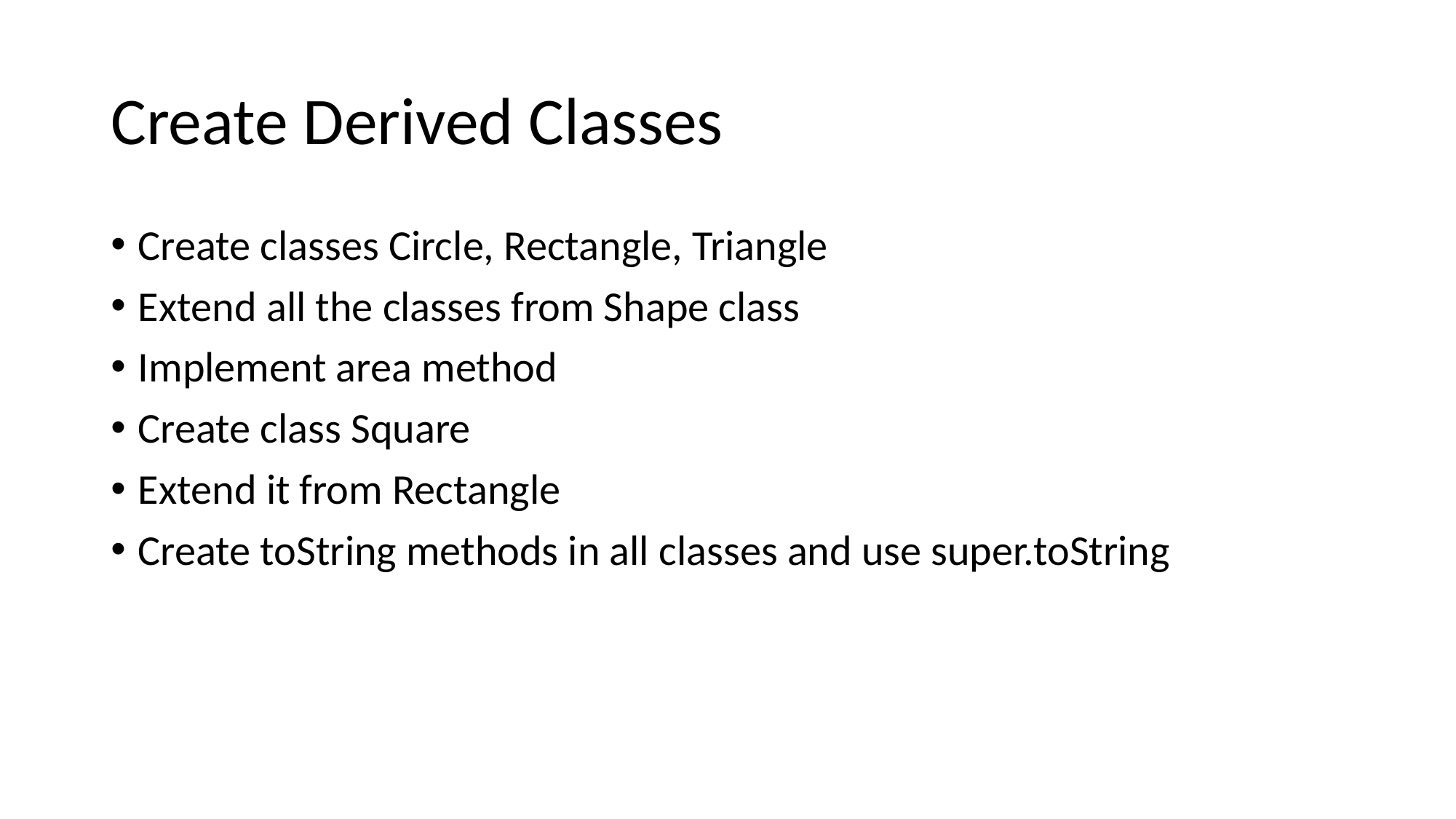

# Create Derived Classes
Create classes Circle, Rectangle, Triangle
Extend all the classes from Shape class
Implement area method
Create class Square
Extend it from Rectangle
Create toString methods in all classes and use super.toString